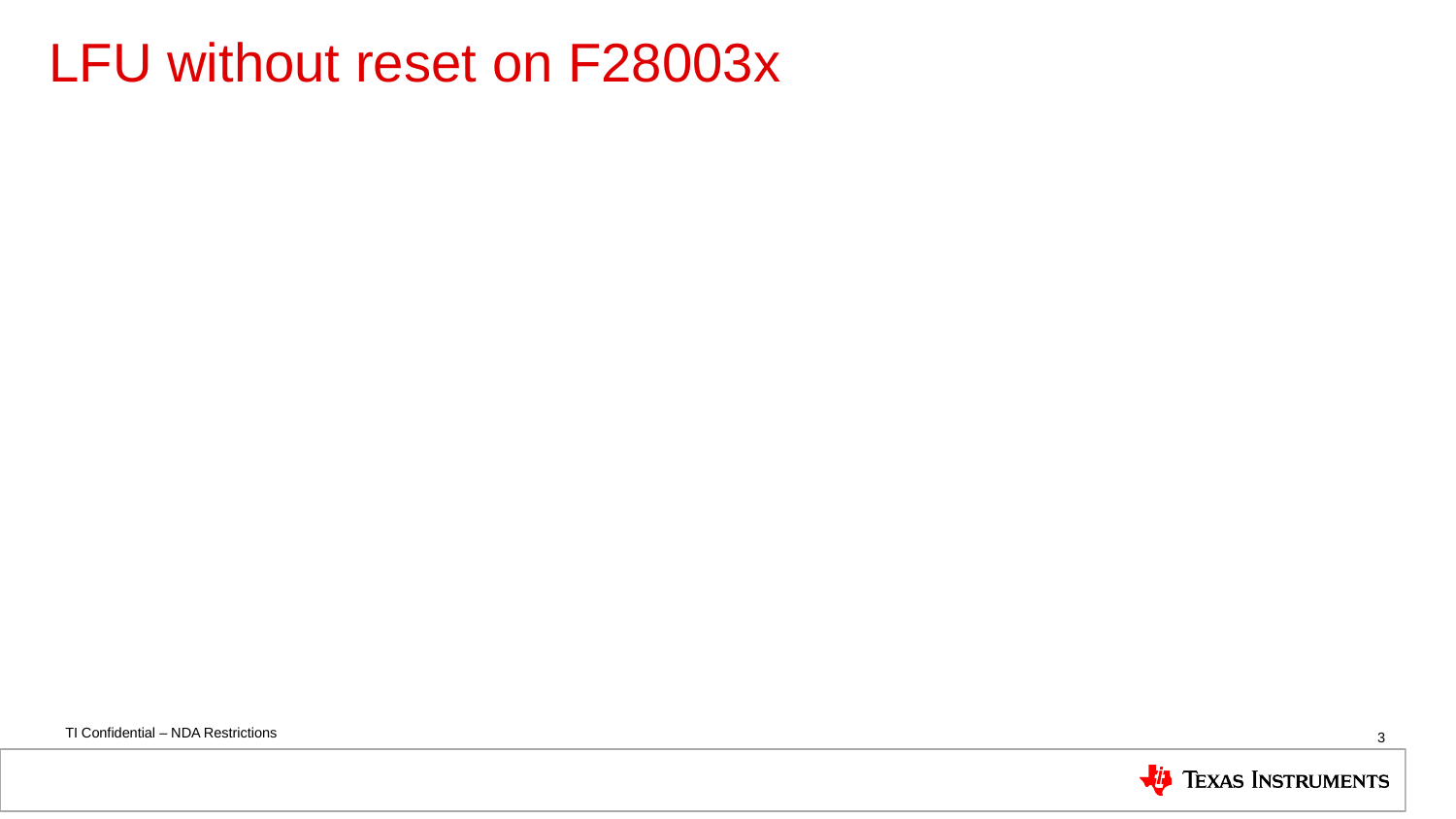

# LFU without reset on F28003x

3